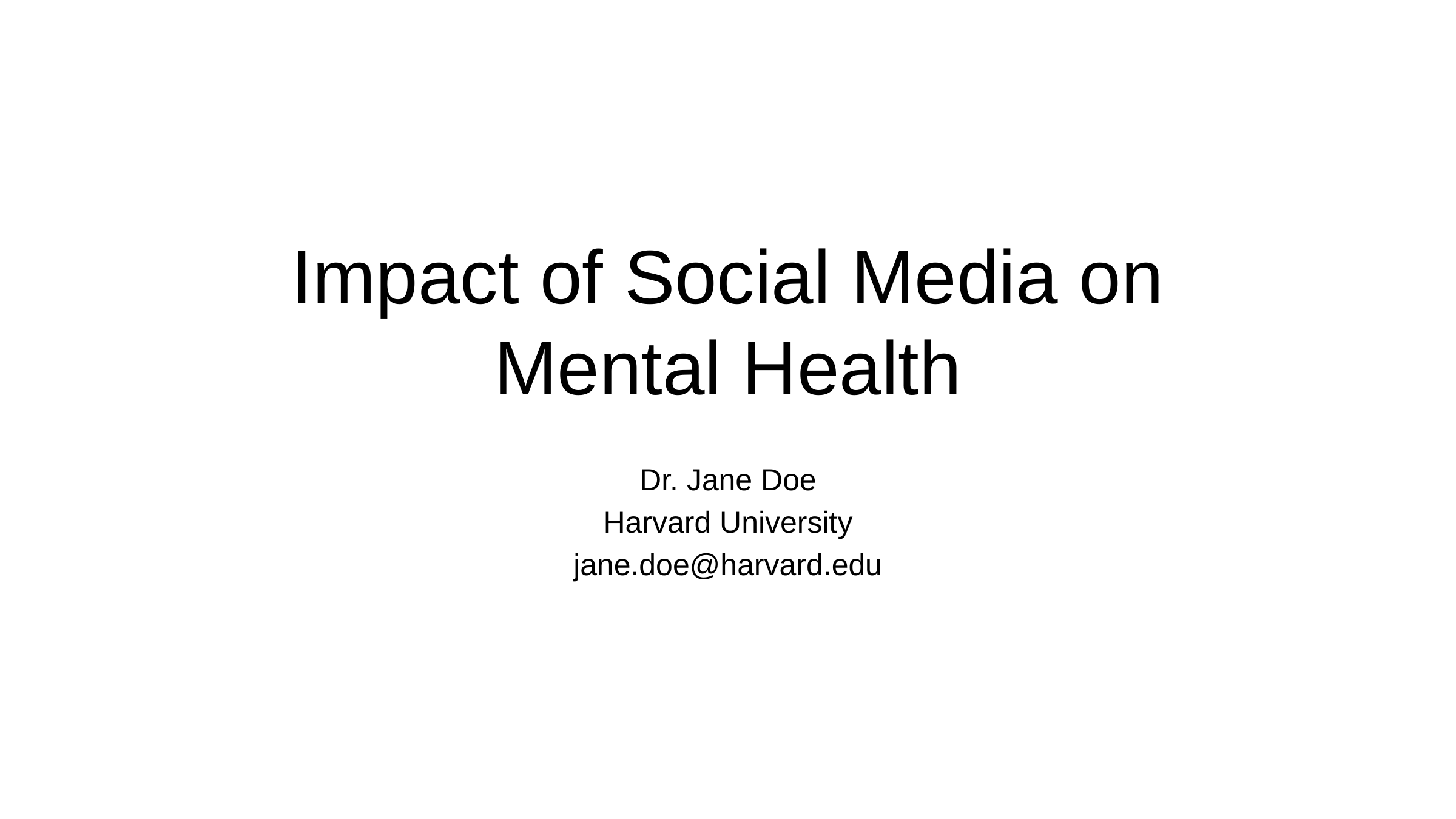

# Impact of Social Media on Mental Health
Dr. Jane Doe
Harvard University
jane.doe@harvard.edu